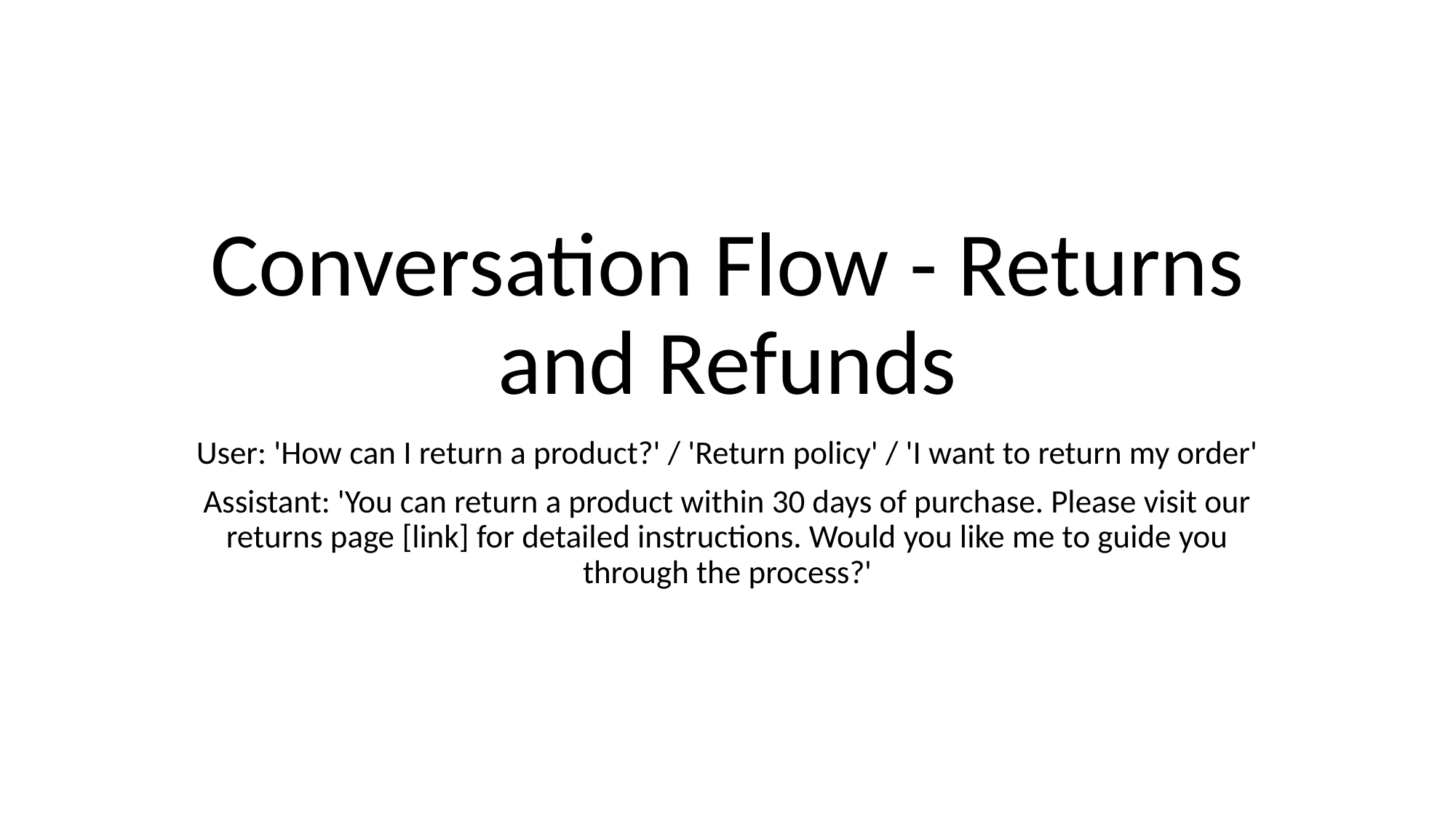

# Conversation Flow - Returns and Refunds
User: 'How can I return a product?' / 'Return policy' / 'I want to return my order'
Assistant: 'You can return a product within 30 days of purchase. Please visit our returns page [link] for detailed instructions. Would you like me to guide you through the process?'